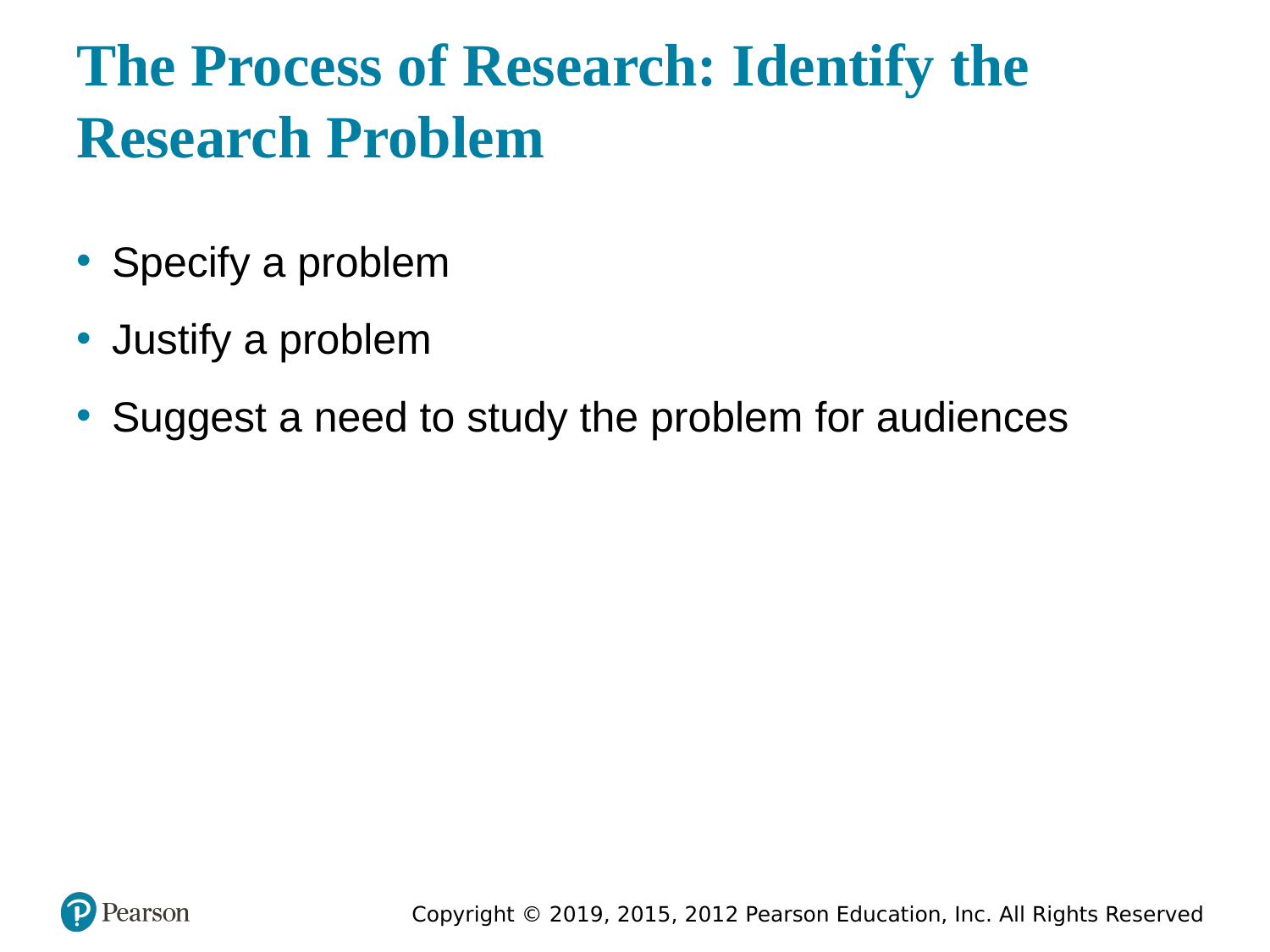

# The Process of Research: Identify the Research Problem
Specify a problem
Justify a problem
Suggest a need to study the problem for audiences